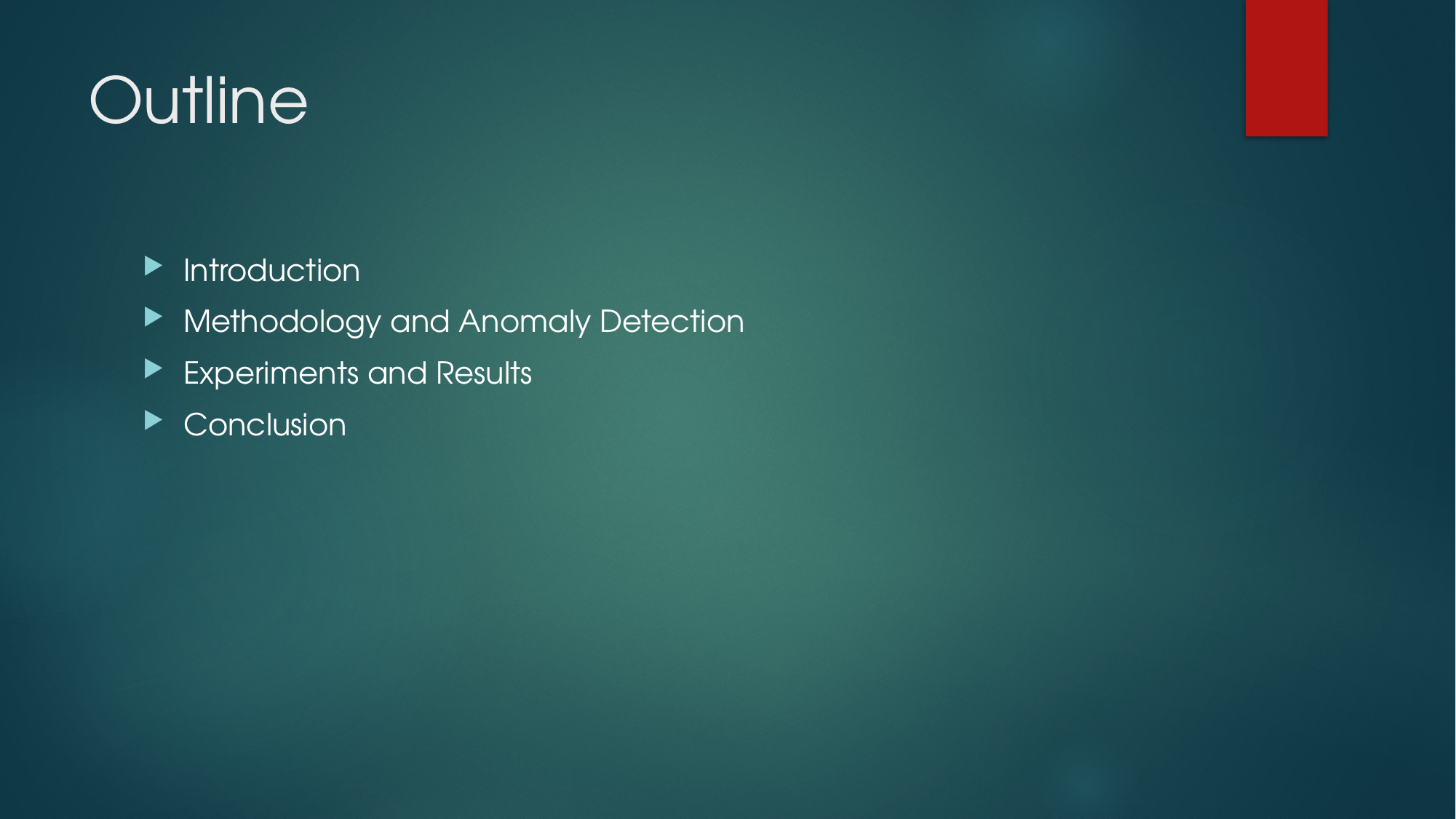

# Outline
Introduction
Methodology and Anomaly Detection
Experiments and Results
Conclusion